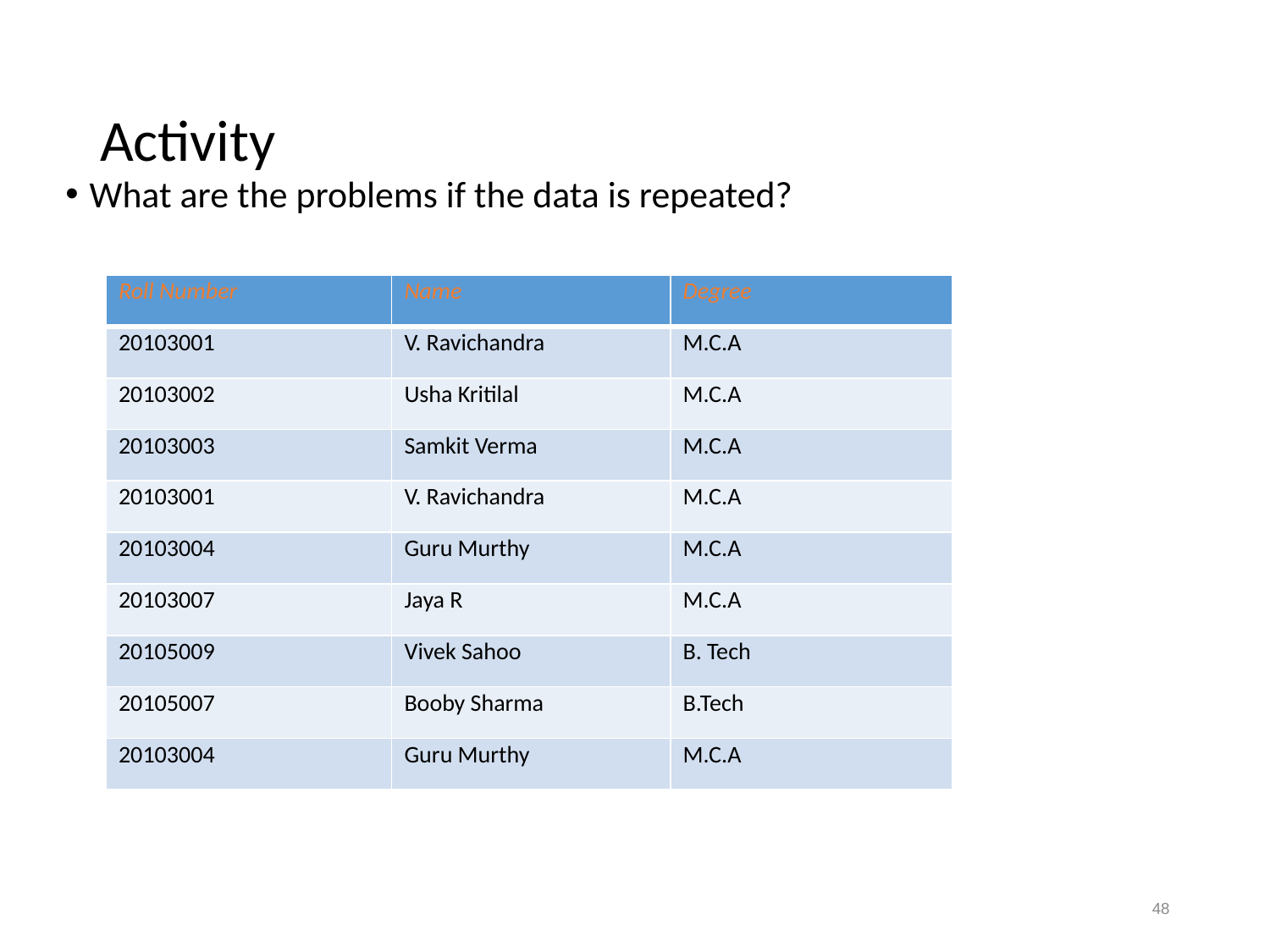

# Activity
What are the problems if the data is repeated?
| Roll Number | Name | Degree |
| --- | --- | --- |
| 20103001 | V. Ravichandra | M.C.A |
| 20103002 | Usha Kritilal | M.C.A |
| 20103003 | Samkit Verma | M.C.A |
| 20103001 | V. Ravichandra | M.C.A |
| 20103004 | Guru Murthy | M.C.A |
| 20103007 | Jaya R | M.C.A |
| 20105009 | Vivek Sahoo | B. Tech |
| 20105007 | Booby Sharma | B.Tech |
| 20103004 | Guru Murthy | M.C.A |
48